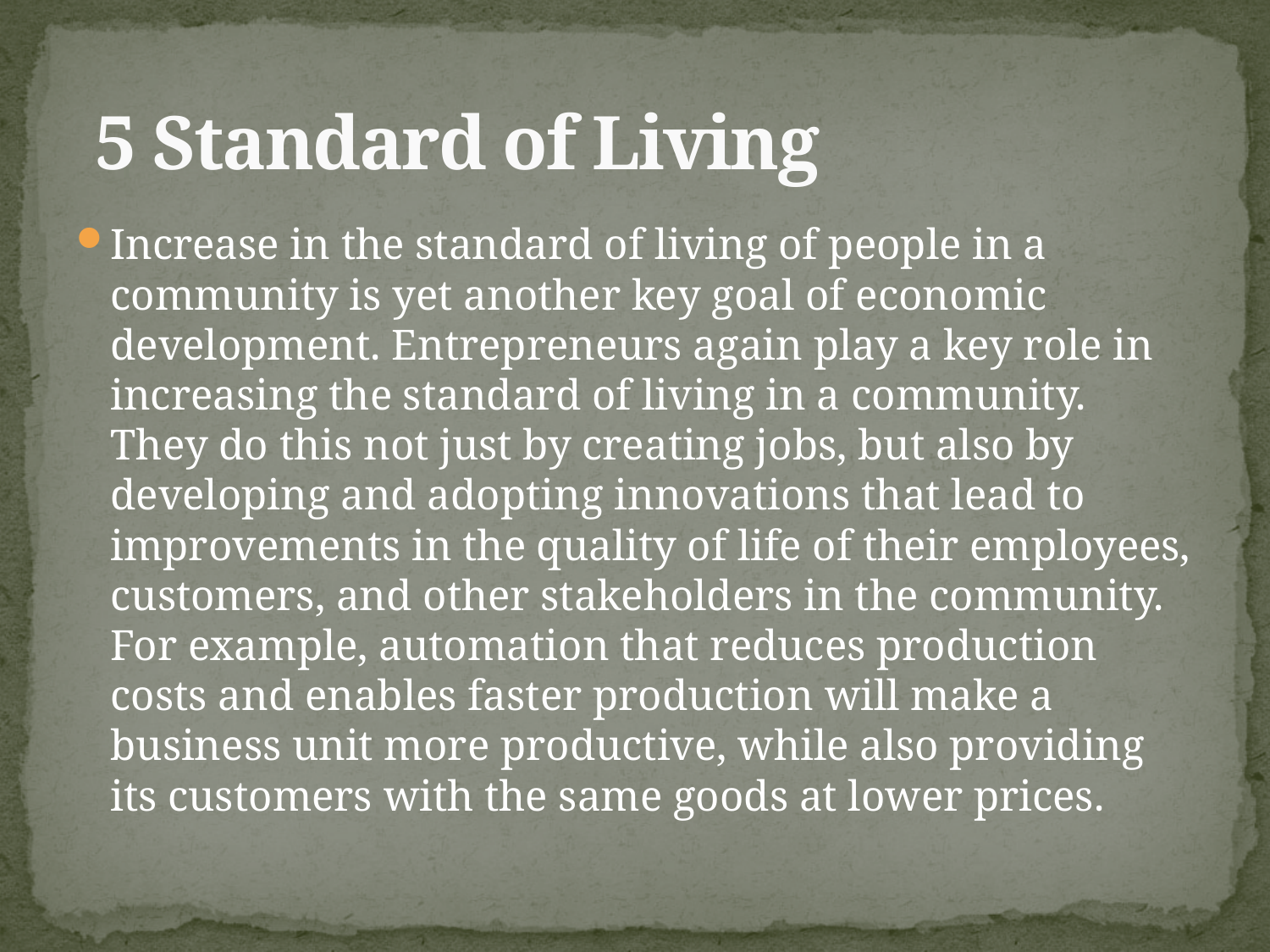

# 5 Standard of Living
Increase in the standard of living of people in a community is yet another key goal of economic development. Entrepreneurs again play a key role in increasing the standard of living in a community. They do this not just by creating jobs, but also by developing and adopting innovations that lead to improvements in the quality of life of their employees, customers, and other stakeholders in the community. For example, automation that reduces production costs and enables faster production will make a business unit more productive, while also providing its customers with the same goods at lower prices.